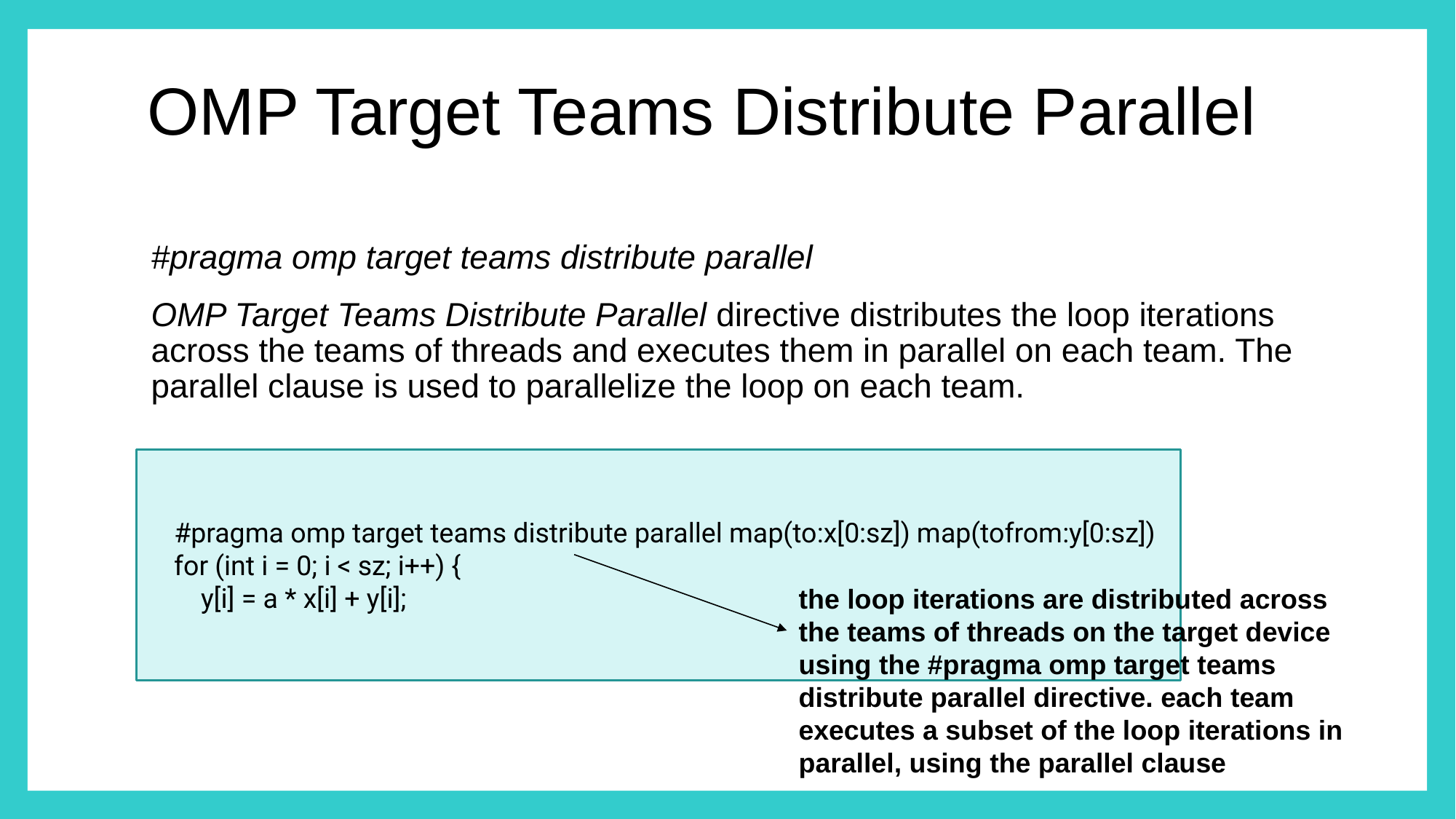

# OMP Target Teams Distribute Parallel
#pragma omp target teams distribute parallel
OMP Target Teams Distribute Parallel directive distributes the loop iterations across the teams of threads and executes them in parallel on each team. The parallel clause is used to parallelize the loop on each team.

    #pragma omp target teams distribute parallel map(to:x[0:sz]) map(tofrom:y[0:sz])
    for (int i = 0; i < sz; i++) {
        y[i] = a * x[i] + y[i];
the loop iterations are distributed across the teams of threads on the target device using the #pragma omp target teams distribute parallel directive. each team executes a subset of the loop iterations in parallel, using the parallel clause